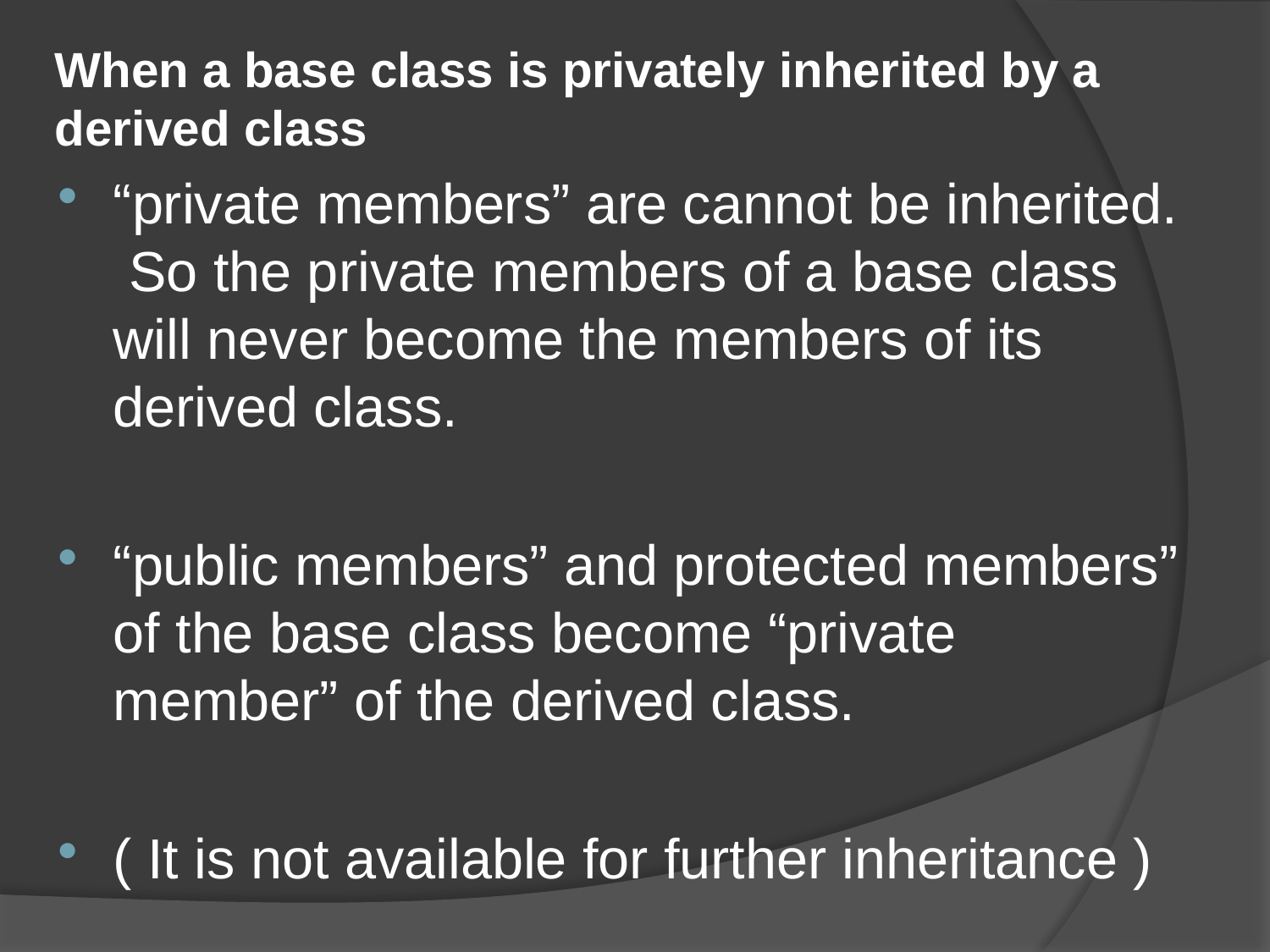

When a base class is privately inherited by a derived class
“private members” are cannot be inherited.  So the private members of a base class will never become the members of its derived class.

“public members” and protected members” of the base class become “private member” of the derived class.

( It is not available for further inheritance )